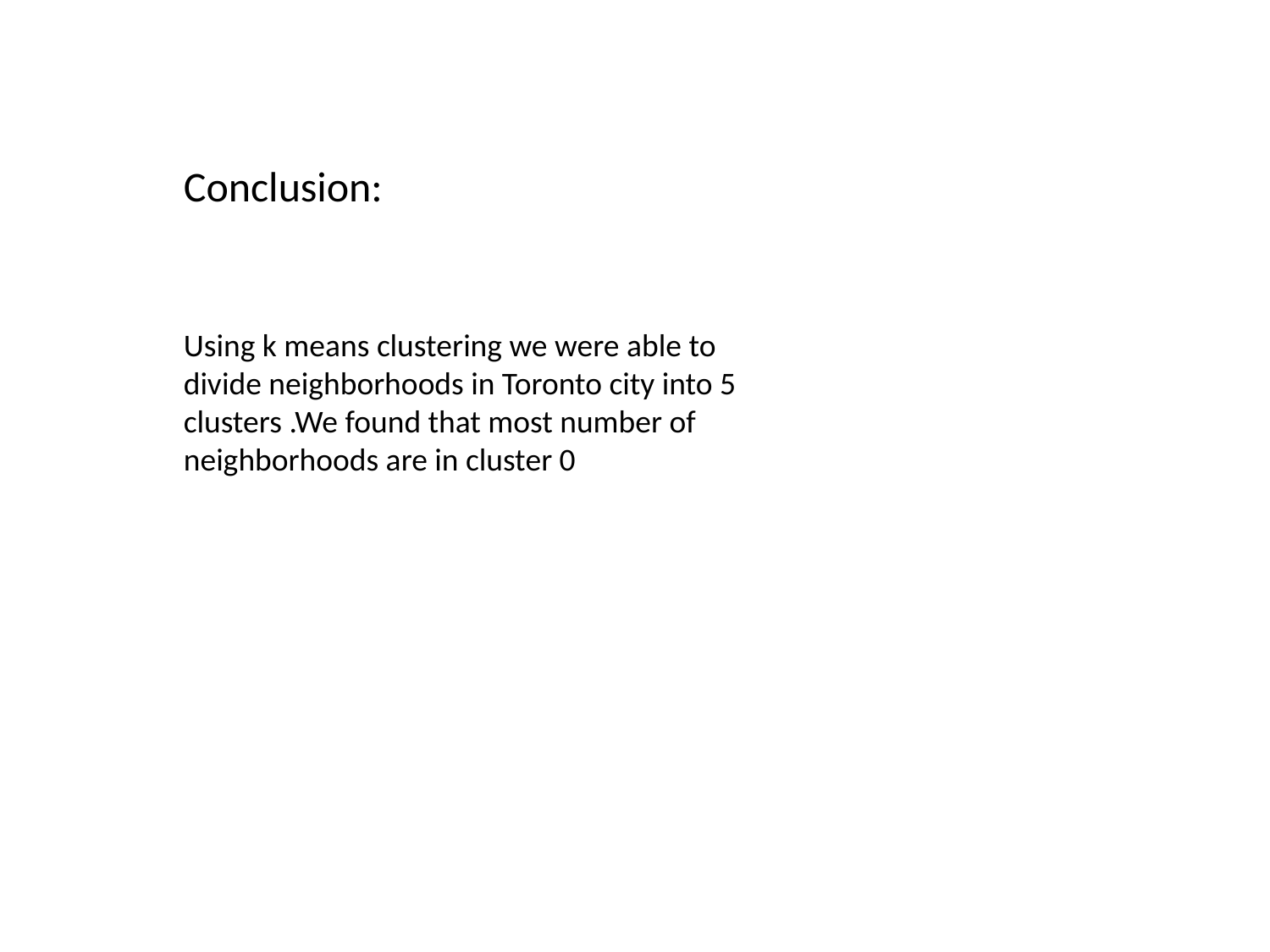

Conclusion:

Using k means clustering we were able to divide neighborhoods in Toronto city into 5 clusters .We found that most number of neighborhoods are in cluster 0